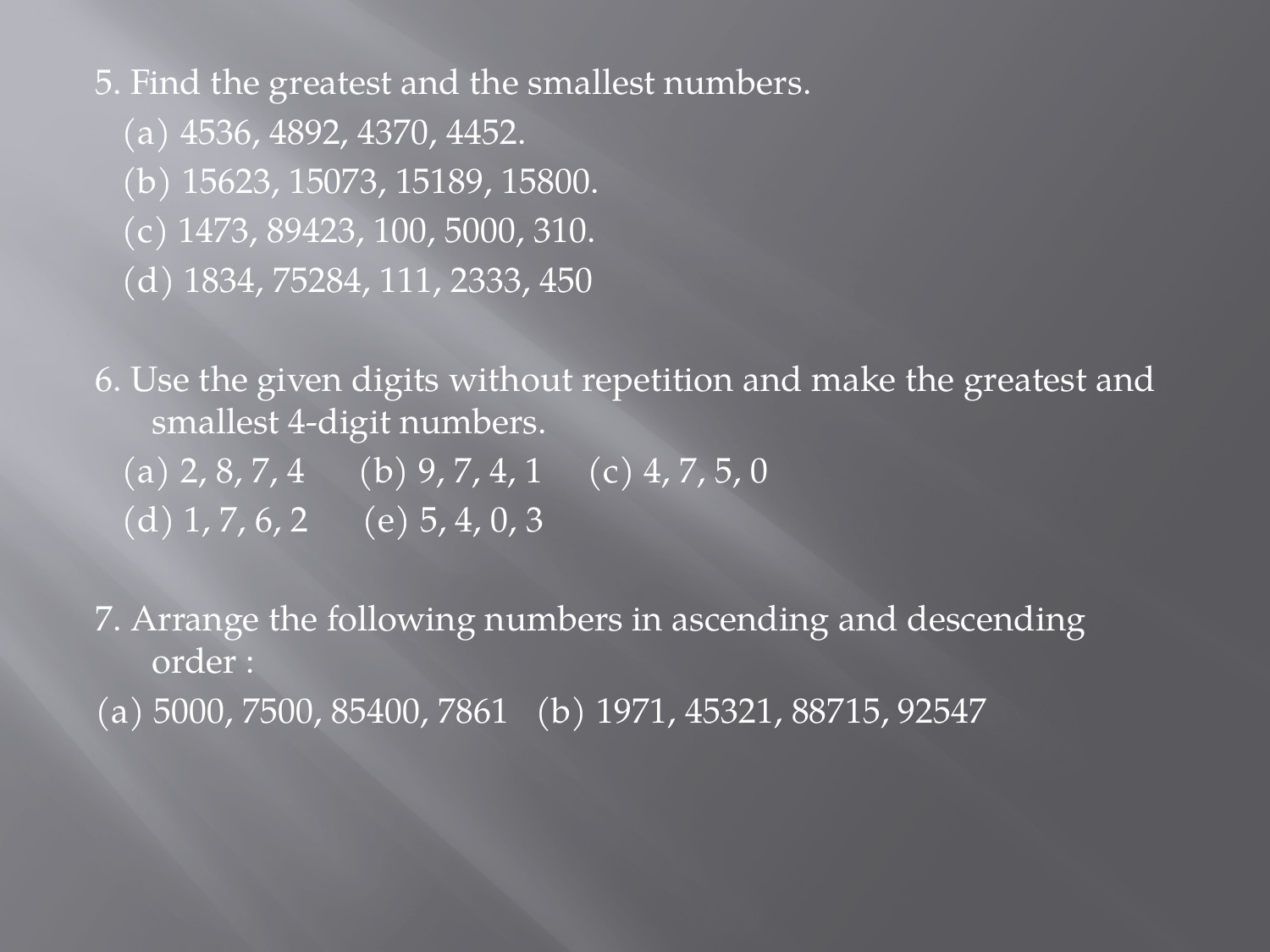

#
5. Find the greatest and the smallest numbers.
   (a) 4536, 4892, 4370, 4452.
   (b) 15623, 15073, 15189, 15800.
   (c) 1473, 89423, 100, 5000, 310.
   (d) 1834, 75284, 111, 2333, 450

6. Use the given digits without repetition and make the greatest and smallest 4-digit numbers.
   (a) 2, 8, 7, 4      (b) 9, 7, 4, 1     (c) 4, 7, 5, 0
   (d) 1, 7, 6, 2      (e) 5, 4, 0, 3

7. Arrange the following numbers in ascending and descending order :
(a) 5000, 7500, 85400, 7861   (b) 1971, 45321, 88715, 92547